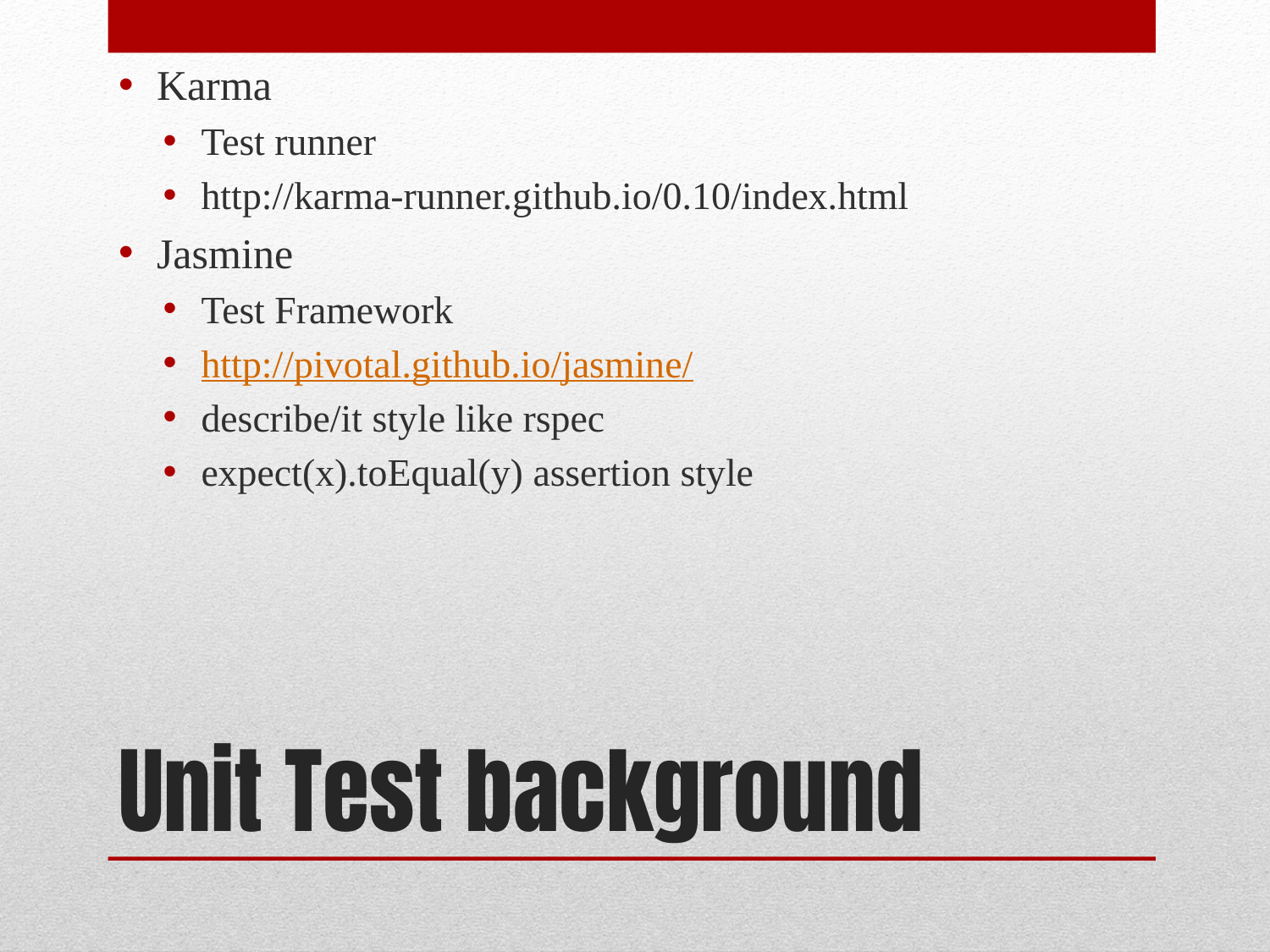

Karma
Test runner
http://karma-runner.github.io/0.10/index.html
Jasmine
Test Framework
http://pivotal.github.io/jasmine/
describe/it style like rspec
expect(x).toEqual(y) assertion style

# Unit Test background